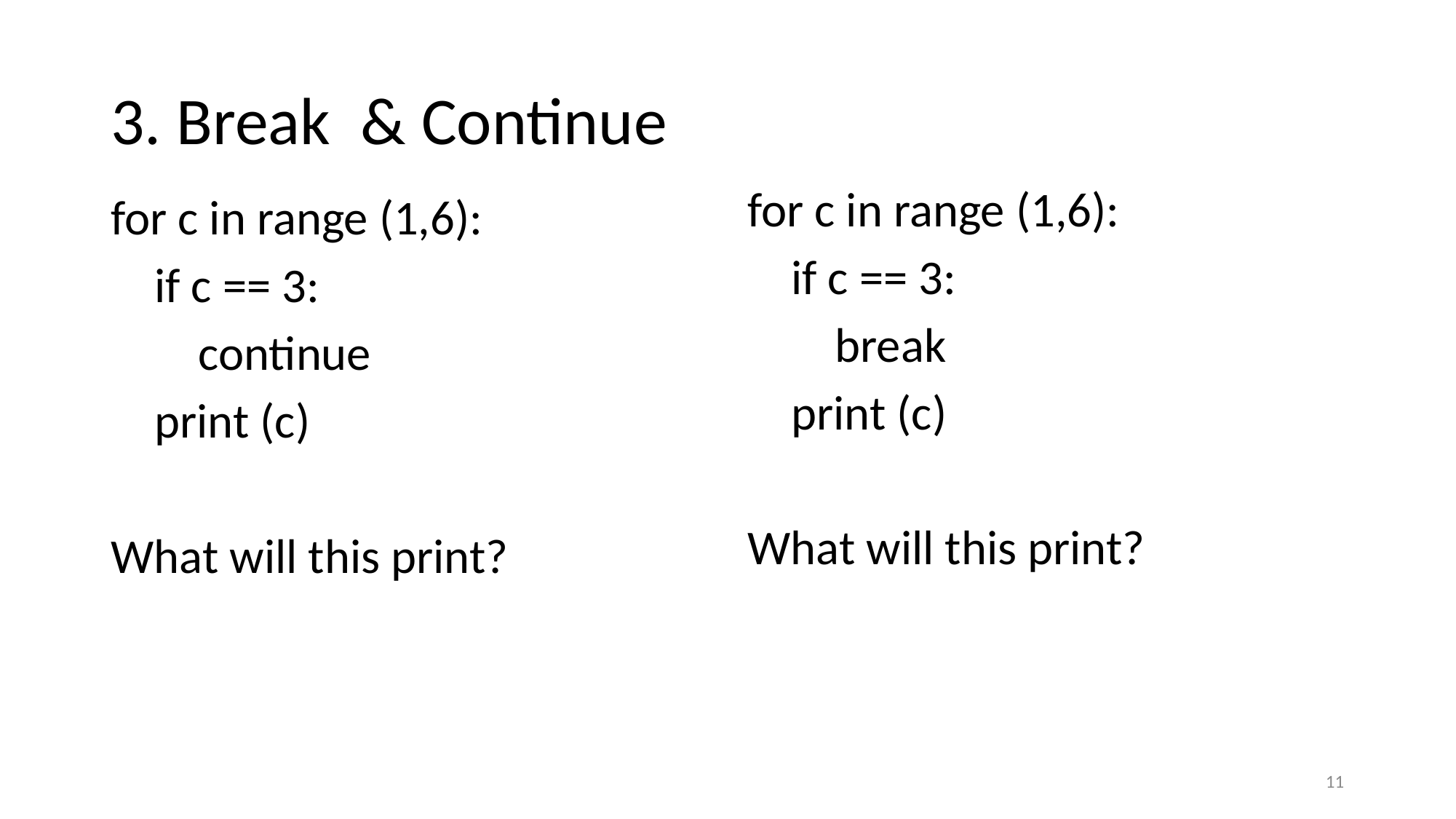

# 3. Break  & Continue
for c in range (1,6):
    if c == 3:
        break
    print (c)

What will this print?

for c in range (1,6):
    if c == 3:
        continue
    print (c)

What will this print?

11